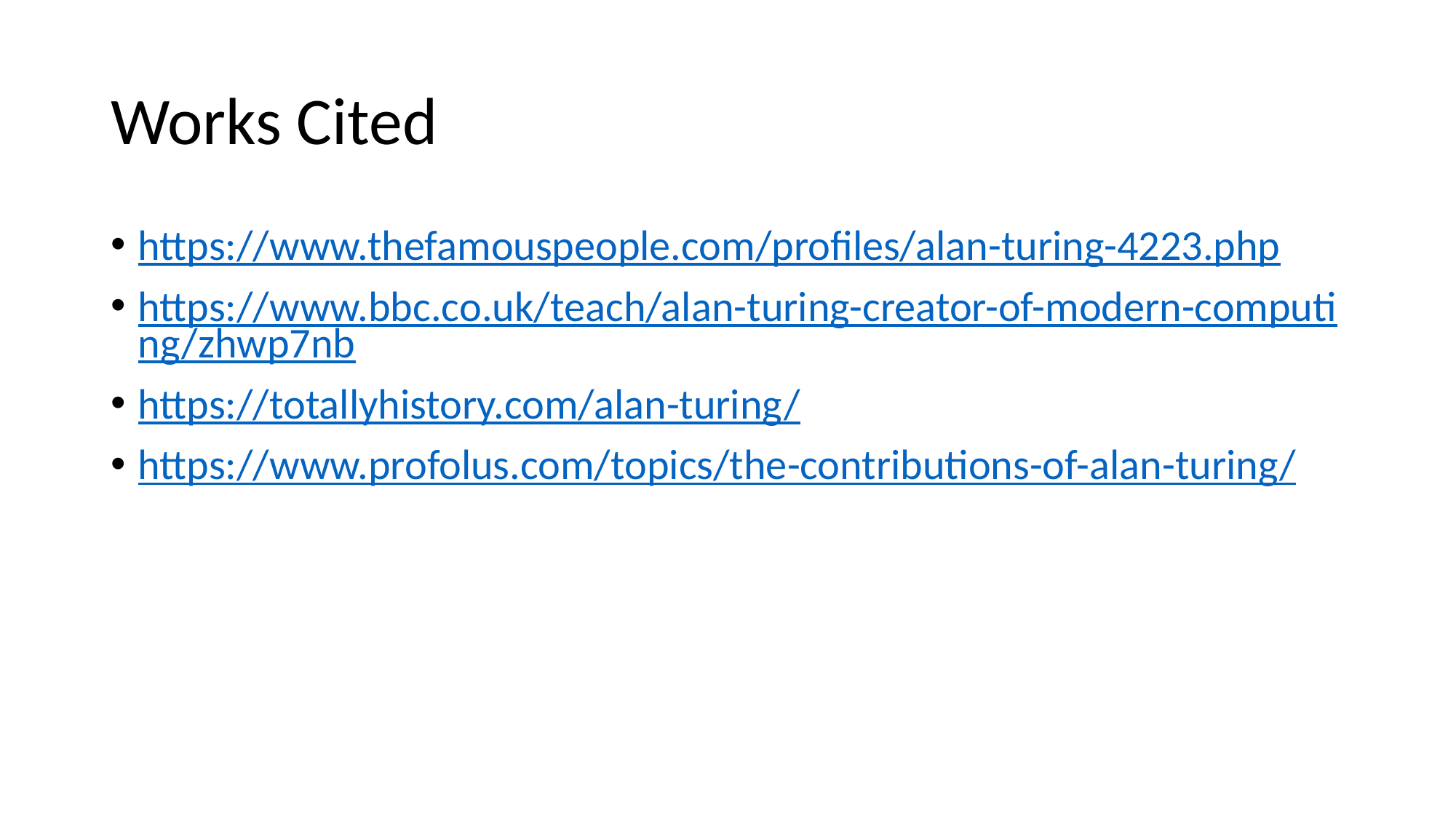

# Works Cited
https://www.thefamouspeople.com/profiles/alan-turing-4223.php
https://www.bbc.co.uk/teach/alan-turing-creator-of-modern-computing/zhwp7nb
https://totallyhistory.com/alan-turing/
https://www.profolus.com/topics/the-contributions-of-alan-turing/